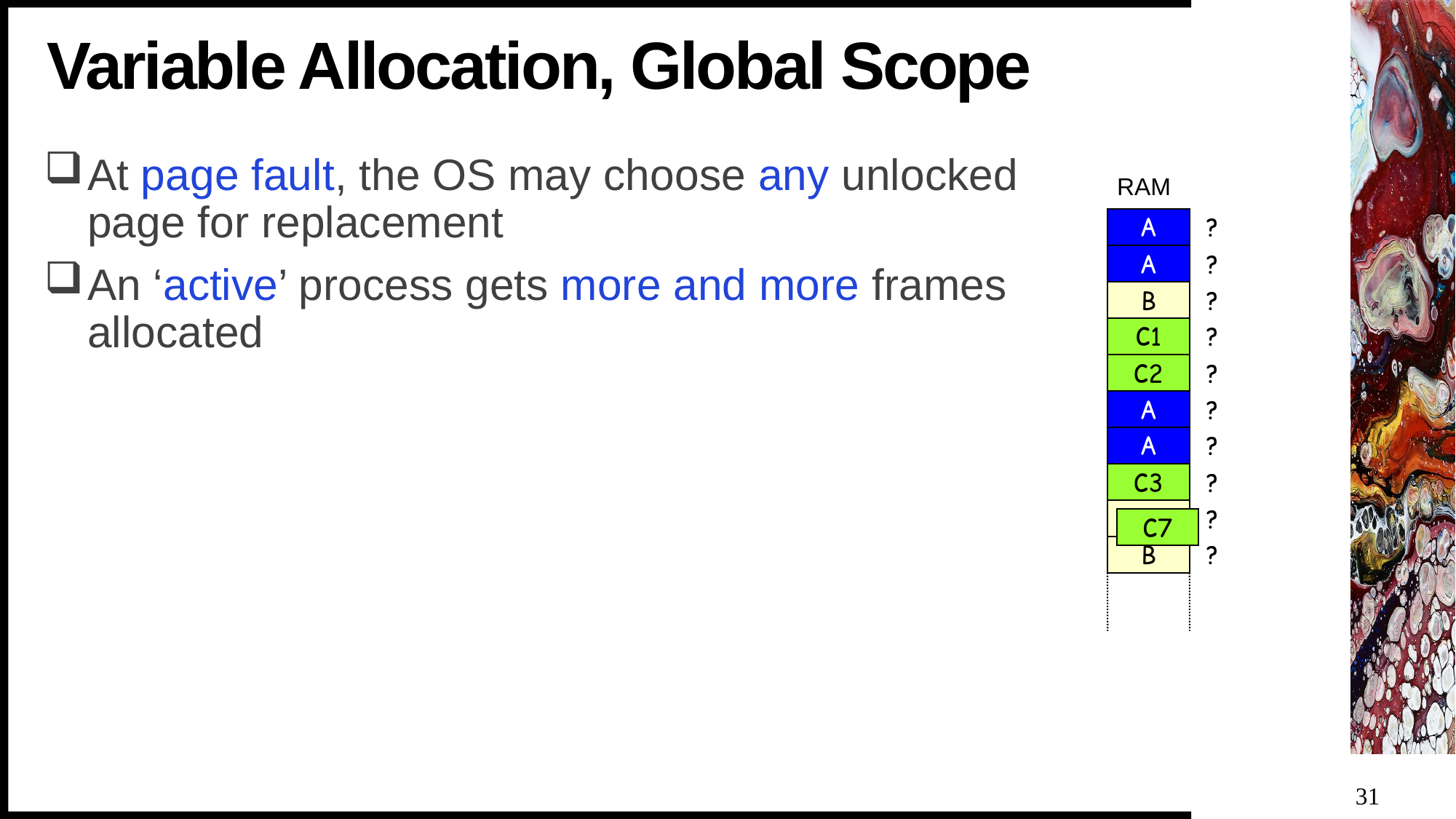

# Variable Allocation, Global Scope
At page fault, the OS may choose any unlocked page for replacement
An ‘active’ process gets more and more frames allocated

RAM
A
?
A
?
B
?
C1
?
C2
?
A
?
A
?
C3
?
B
?
C7
B
?

31